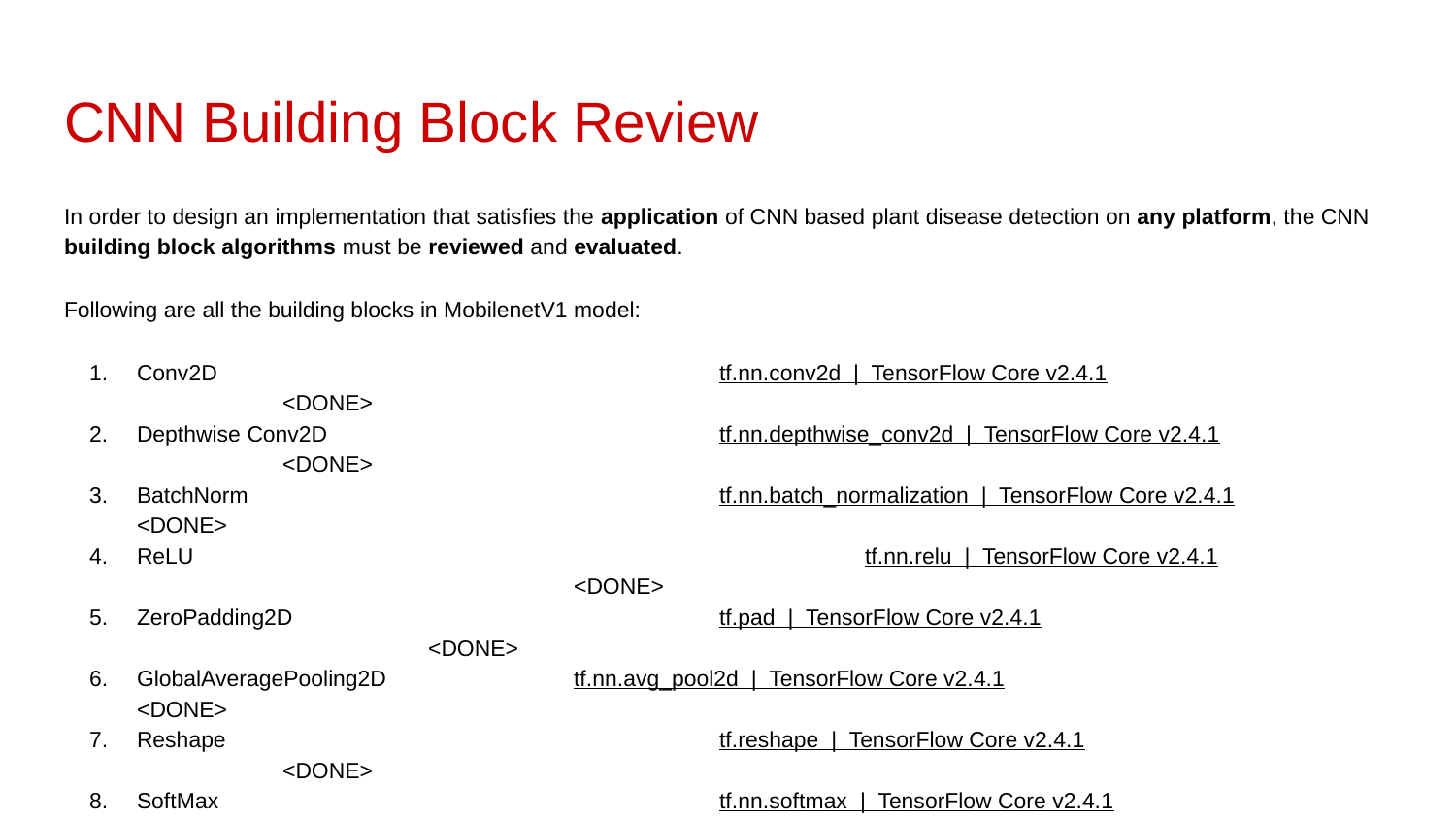

# CNN Building Block Review
In order to design an implementation that satisfies the application of CNN based plant disease detection on any platform, the CNN building block algorithms must be reviewed and evaluated.
Following are all the building blocks in MobilenetV1 model:
Conv2D 				tf.nn.conv2d  |  TensorFlow Core v2.4.1	 		<DONE>
Depthwise Conv2D 			tf.nn.depthwise_conv2d  |  TensorFlow Core v2.4.1		<DONE>
BatchNorm 				tf.nn.batch_normalization  |  TensorFlow Core v2.4.1	<DONE>
ReLU 					tf.nn.relu  |  TensorFlow Core v2.4.1				<DONE>
ZeroPadding2D 			tf.pad  |  TensorFlow Core v2.4.1 				<DONE>
GlobalAveragePooling2D		tf.nn.avg_pool2d  |  TensorFlow Core v2.4.1			<DONE>
Reshape 				tf.reshape  |  TensorFlow Core v2.4.1 			<DONE>
SoftMax 				tf.nn.softmax  |  TensorFlow Core v2.4.1 			<DONE>
Our full model block diagram of MNV1_128_0.25, high level TF implementation and mobilenet paper.